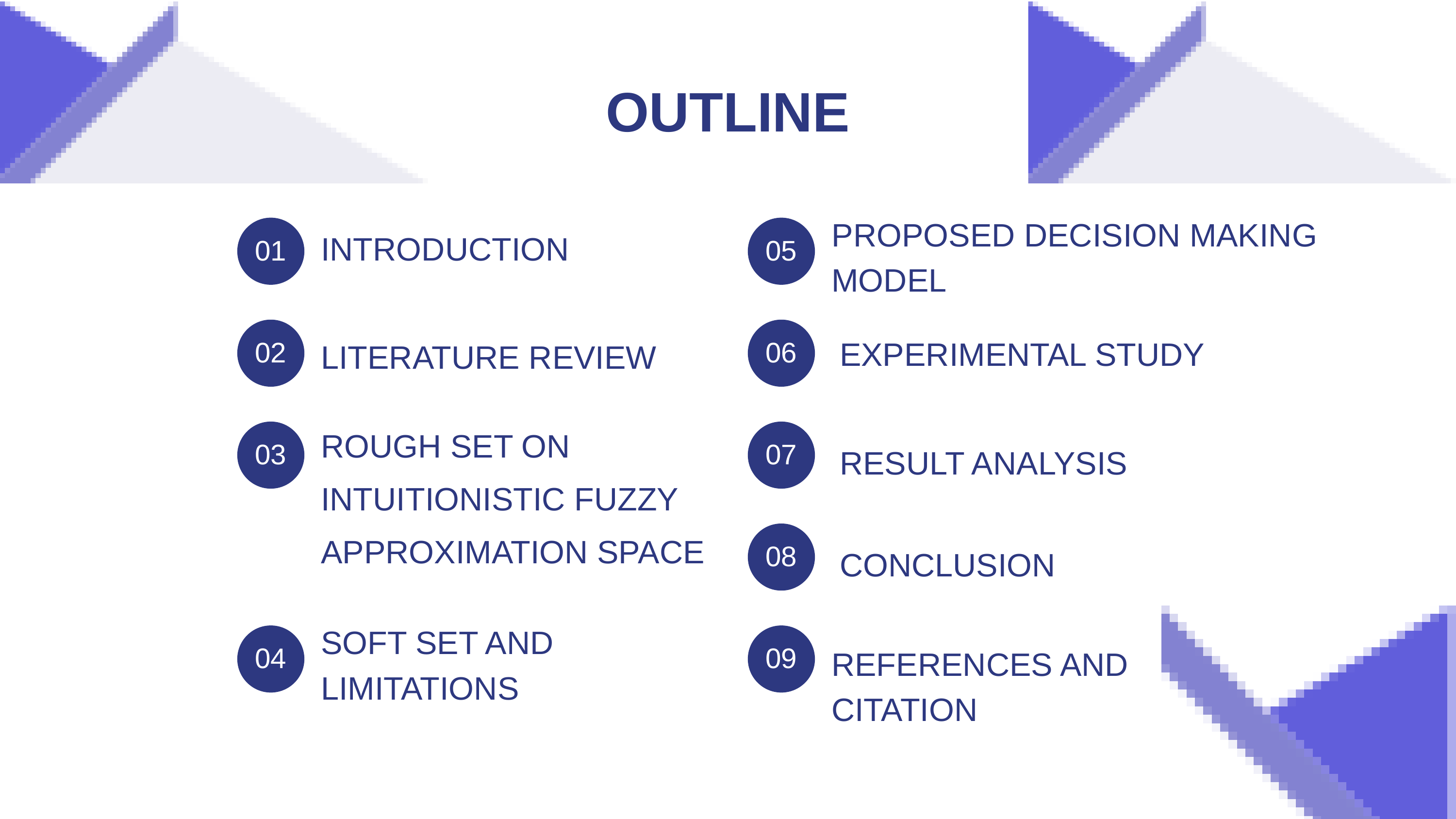

OUTLINE
PROPOSED DECISION MAKING MODEL

01

05
INTRODUCTION

02

06
EXPERIMENTAL STUDY
LITERATURE REVIEW
ROUGH SET ON INTUITIONISTIC FUZZY APPROXIMATION SPACE

03

07
RESULT ANALYSIS

08
CONCLUSION

SOFT SET AND LIMITATIONS

04

09
REFERENCES AND CITATION